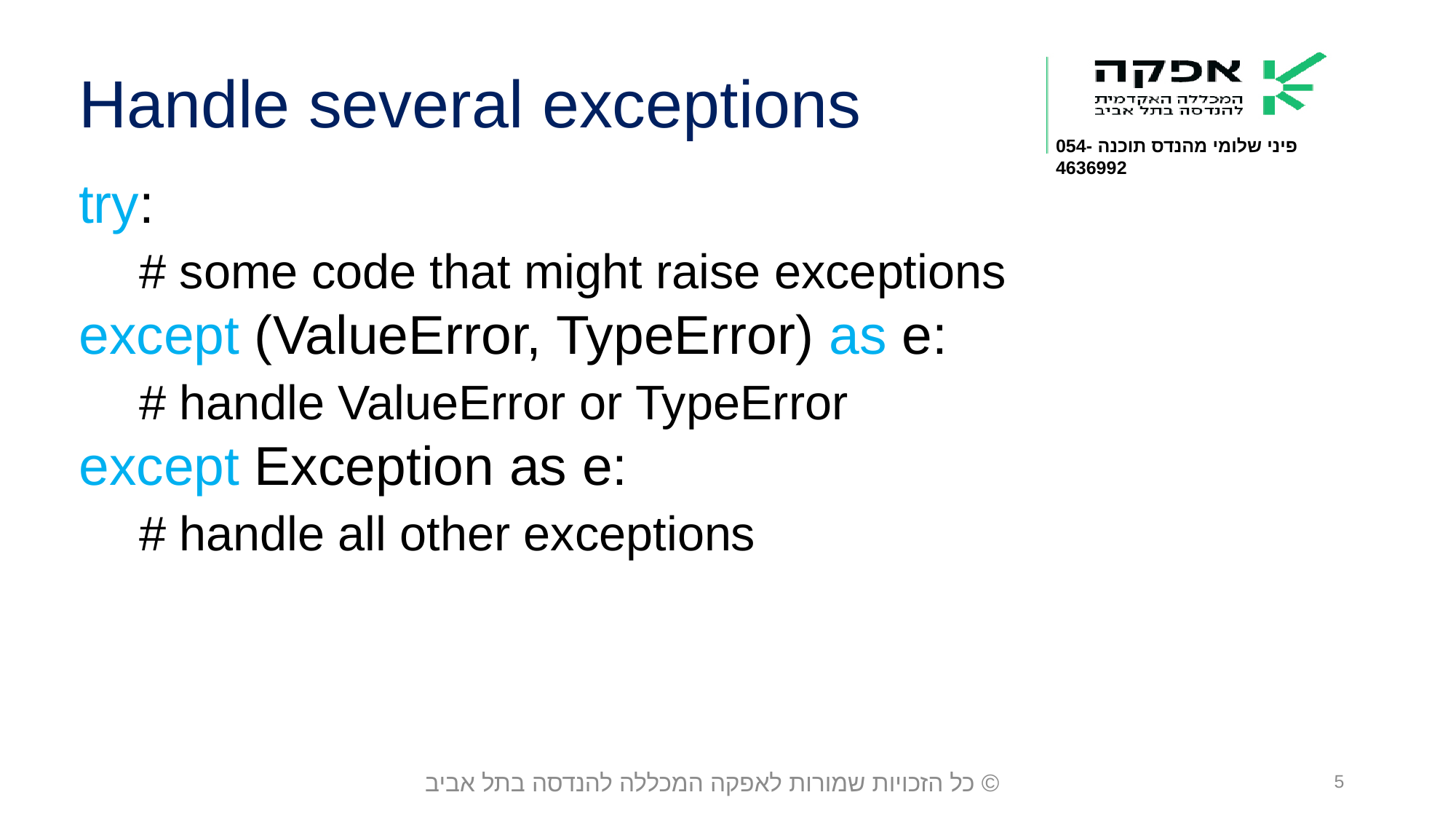

Handle several exceptions
try:
    # some code that might raise exceptions
except (ValueError, TypeError) as e:
    # handle ValueError or TypeError
except Exception as e:
    # handle all other exceptions
© כל הזכויות שמורות לאפקה המכללה להנדסה בתל אביב
5